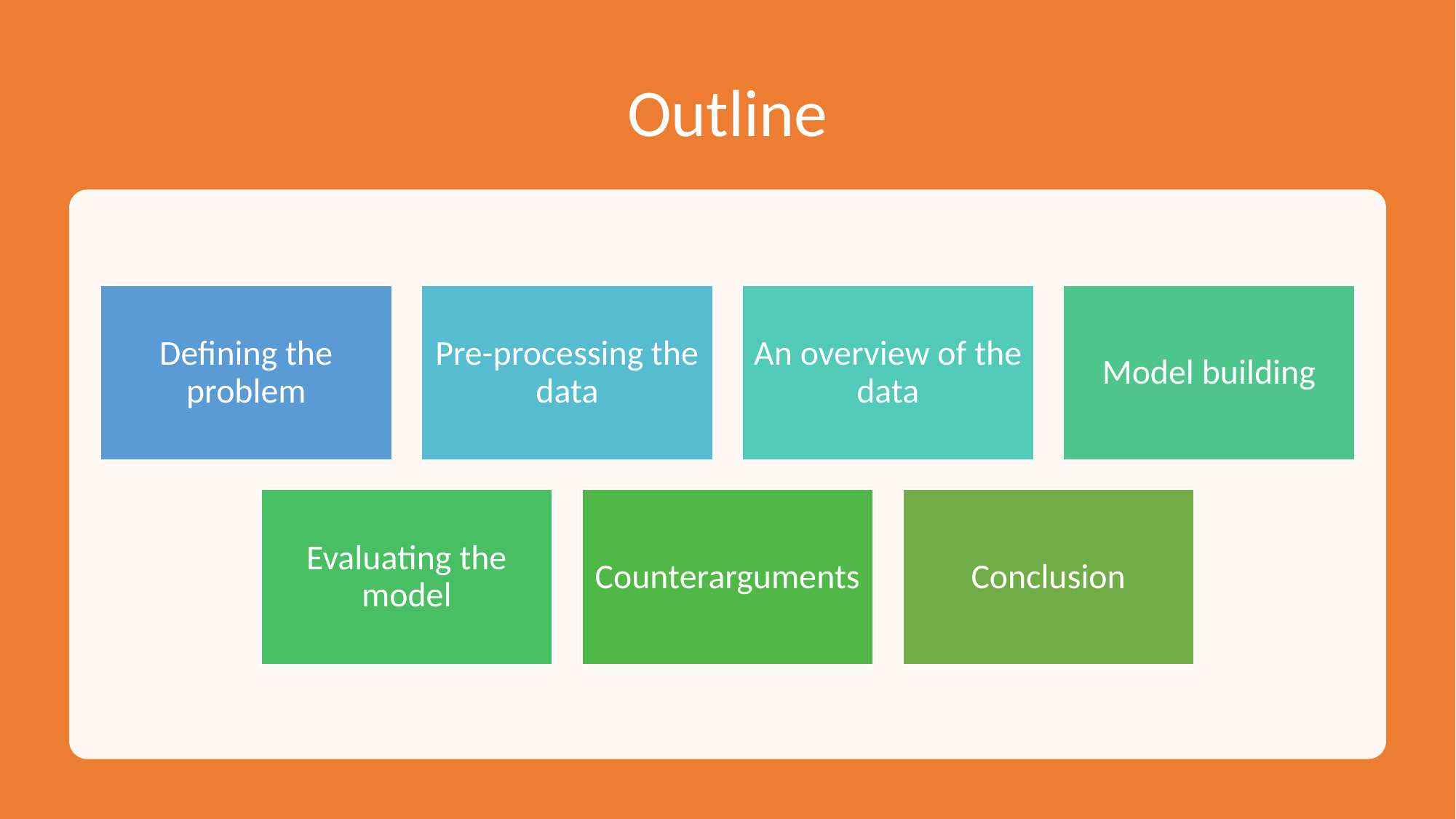

# Outline

Defining the problem
Pre-processing the data
An overview of the data
Model building
Evaluating the model
Counterarguments
Conclusion